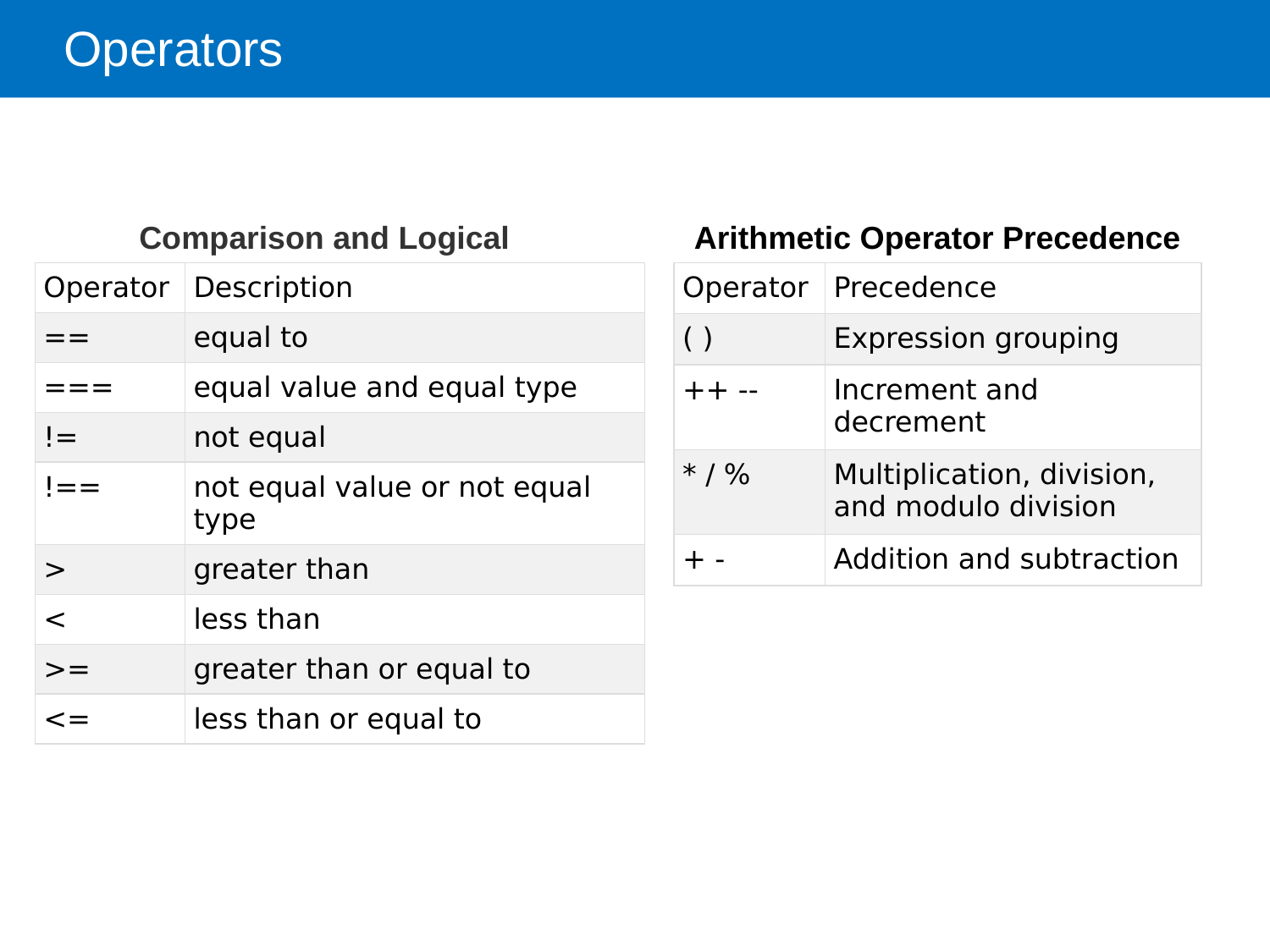

# Operators

Arithmetic Operator Precedence
Comparison and Logical
| Operator | Precedence |
| --- | --- |
| ( ) | Expression grouping |
| ++ -- | Increment and decrement |
| \* / % | Multiplication, division, and modulo division |
| + - | Addition and subtraction |
| Operator | Description |
| --- | --- |
| == | equal to |
| === | equal value and equal type |
| != | not equal |
| !== | not equal value or not equal type |
| > | greater than |
| < | less than |
| >= | greater than or equal to |
| <= | less than or equal to |